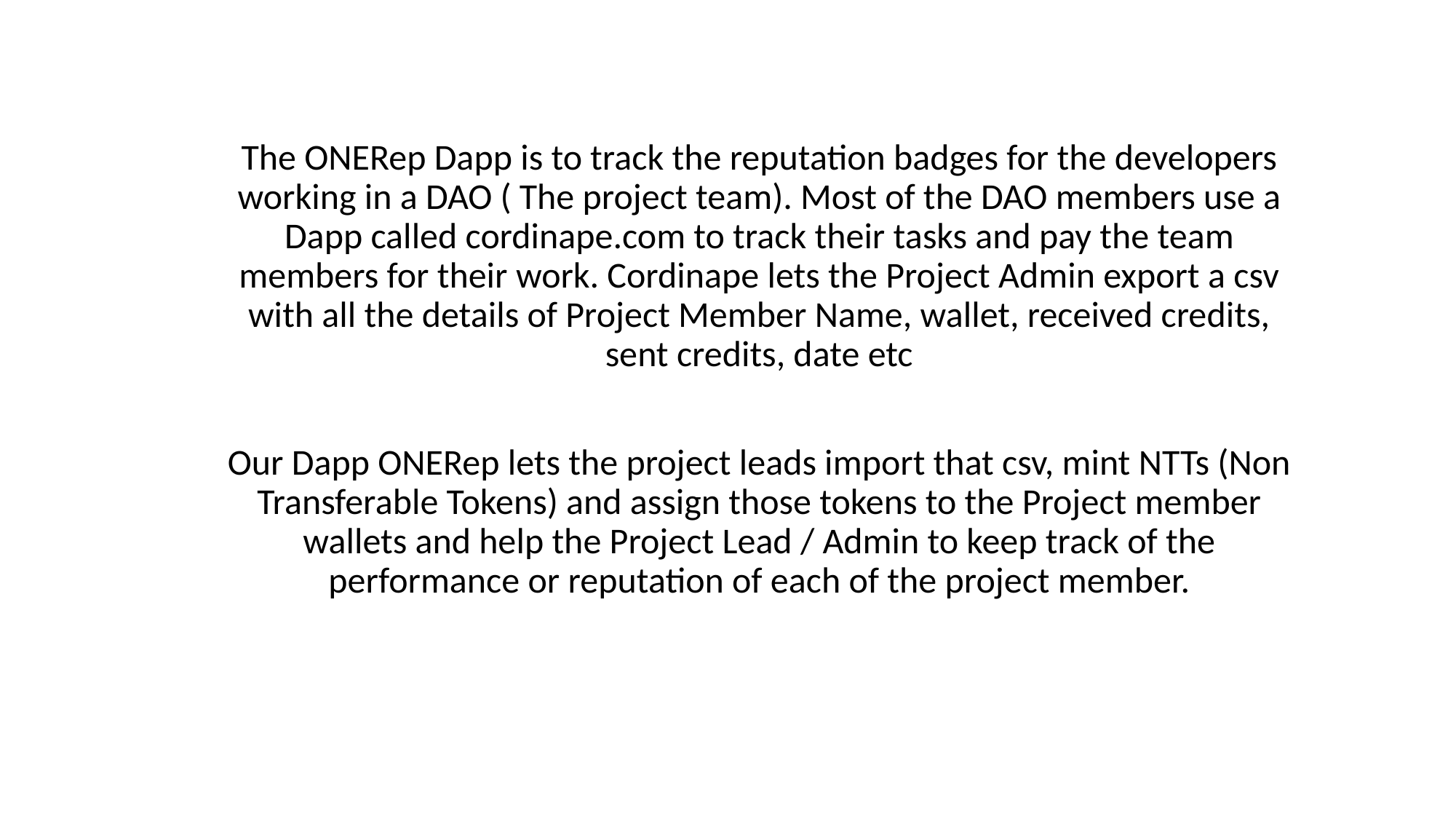

The ONERep Dapp is to track the reputation badges for the developers working in a DAO ( The project team). Most of the DAO members use a Dapp called cordinape.com to track their tasks and pay the team members for their work. Cordinape lets the Project Admin export a csv with all the details of Project Member Name, wallet, received credits, sent credits, date etc

Our Dapp ONERep lets the project leads import that csv, mint NTTs (Non Transferable Tokens) and assign those tokens to the Project member wallets and help the Project Lead / Admin to keep track of the performance or reputation of each of the project member.